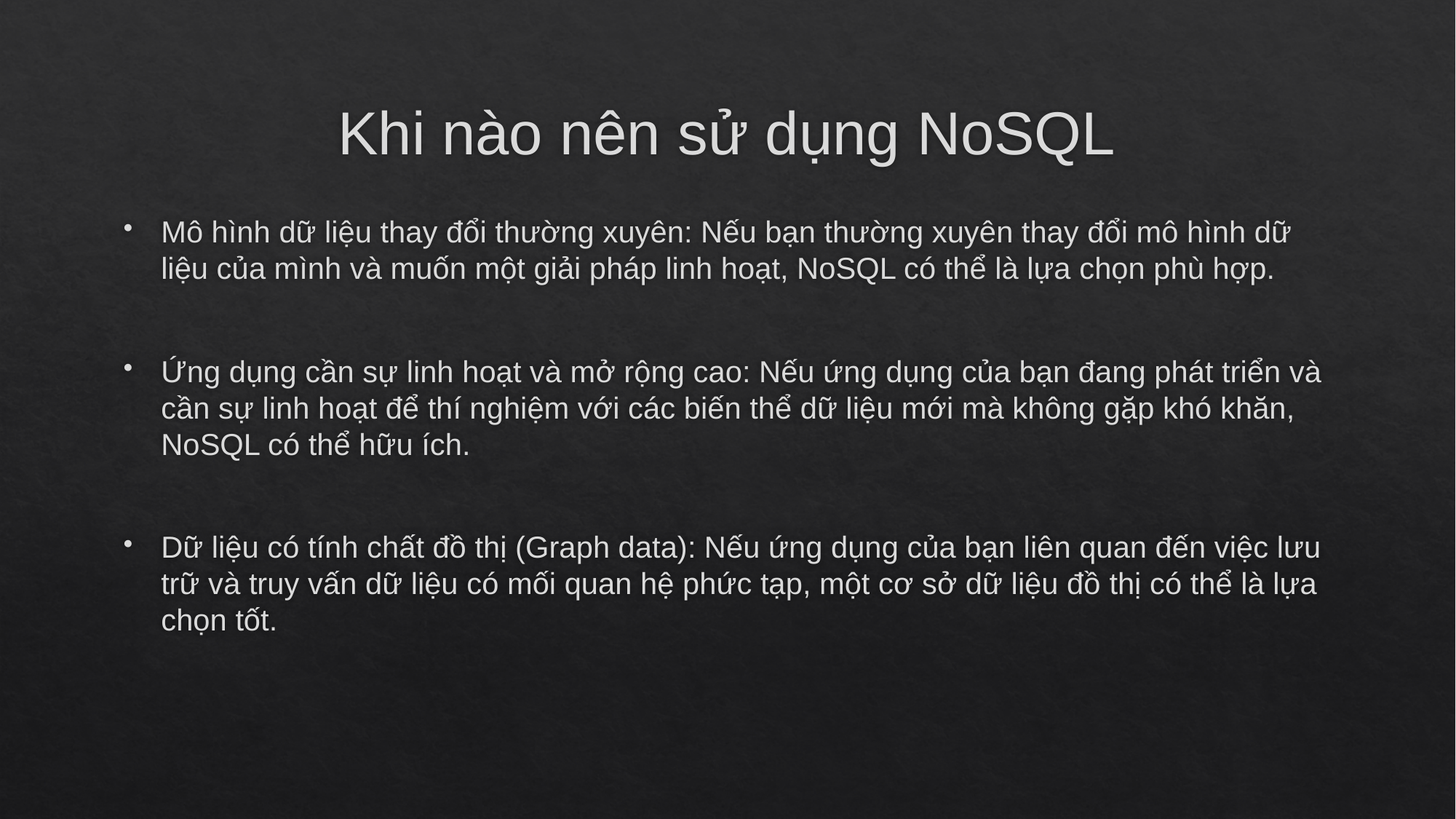

# Khi nào nên sử dụng NoSQL
Mô hình dữ liệu thay đổi thường xuyên: Nếu bạn thường xuyên thay đổi mô hình dữ liệu của mình và muốn một giải pháp linh hoạt, NoSQL có thể là lựa chọn phù hợp.

Ứng dụng cần sự linh hoạt và mở rộng cao: Nếu ứng dụng của bạn đang phát triển và cần sự linh hoạt để thí nghiệm với các biến thể dữ liệu mới mà không gặp khó khăn, NoSQL có thể hữu ích.

Dữ liệu có tính chất đồ thị (Graph data): Nếu ứng dụng của bạn liên quan đến việc lưu trữ và truy vấn dữ liệu có mối quan hệ phức tạp, một cơ sở dữ liệu đồ thị có thể là lựa chọn tốt.